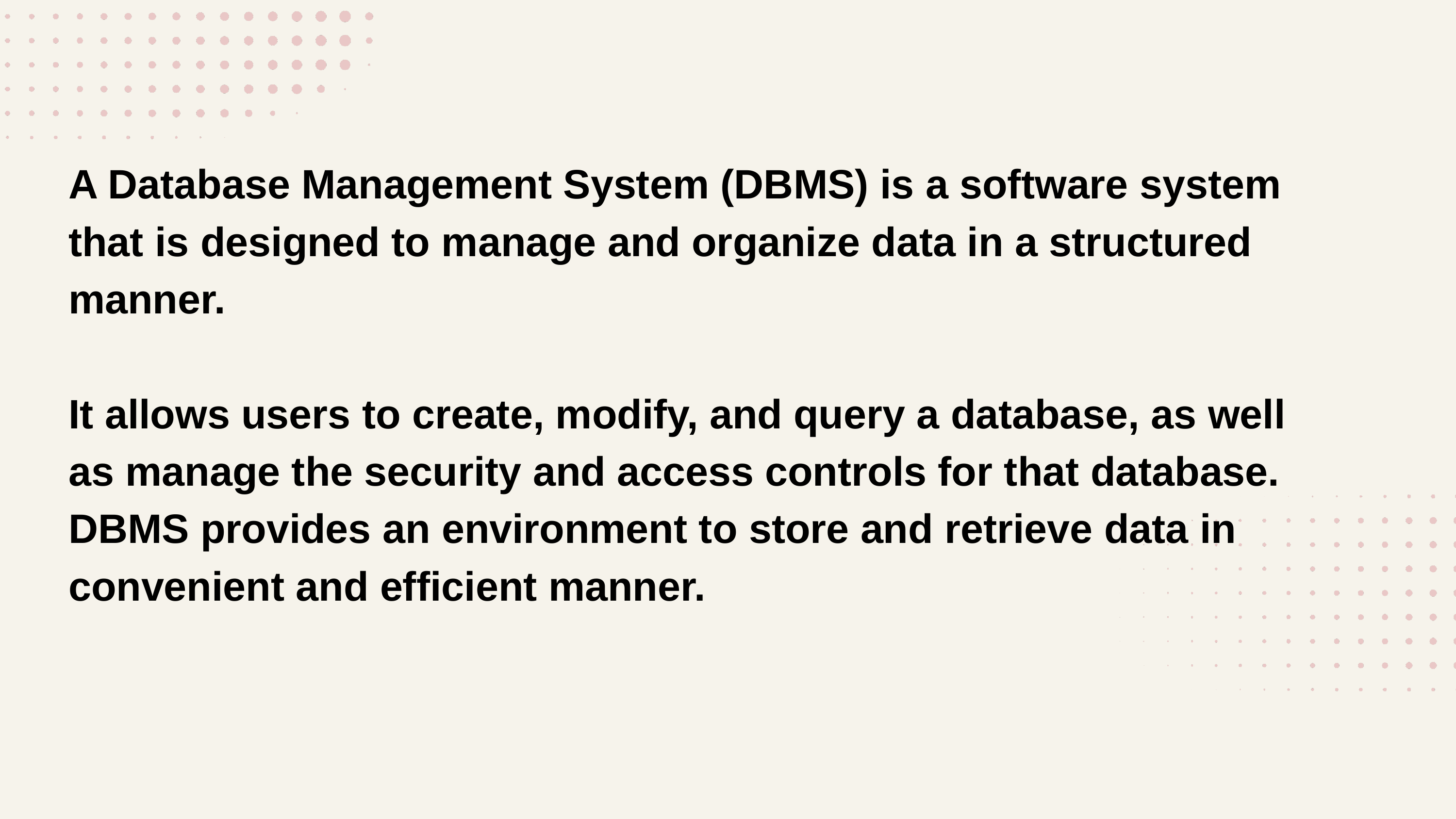

A Database Management System (DBMS) is a software system that is designed to manage and organize data in a structured manner.

It allows users to create, modify, and query a database, as well as manage the security and access controls for that database. DBMS provides an environment to store and retrieve data in convenient and efficient manner.